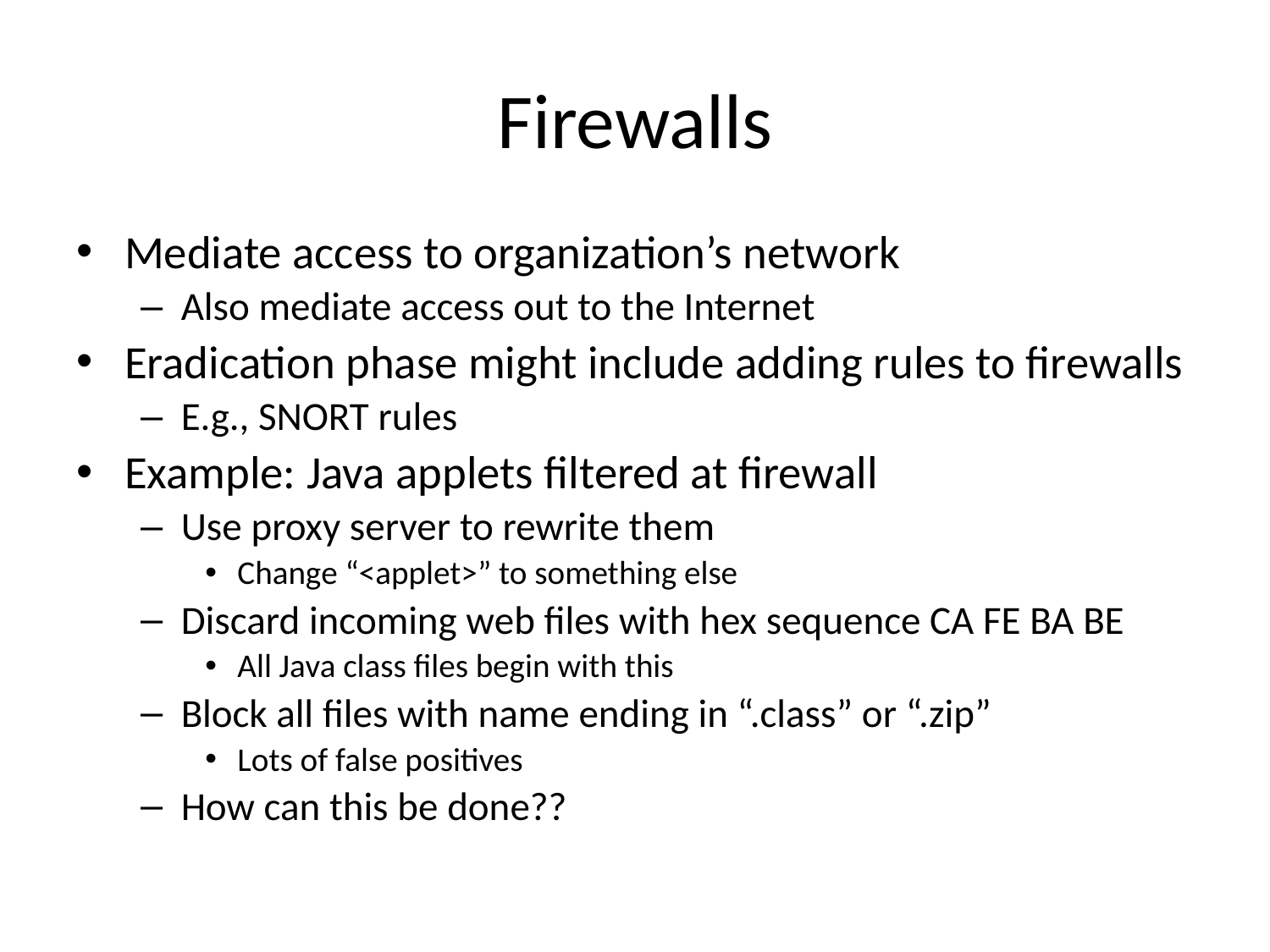

# Firewalls
Mediate access to organization’s network
Also mediate access out to the Internet
Eradication phase might include adding rules to firewalls
E.g., SNORT rules
Example: Java applets filtered at firewall
Use proxy server to rewrite them
Change “<applet>” to something else
Discard incoming web files with hex sequence CA FE BA BE
All Java class files begin with this
Block all files with name ending in “.class” or “.zip”
Lots of false positives
How can this be done??